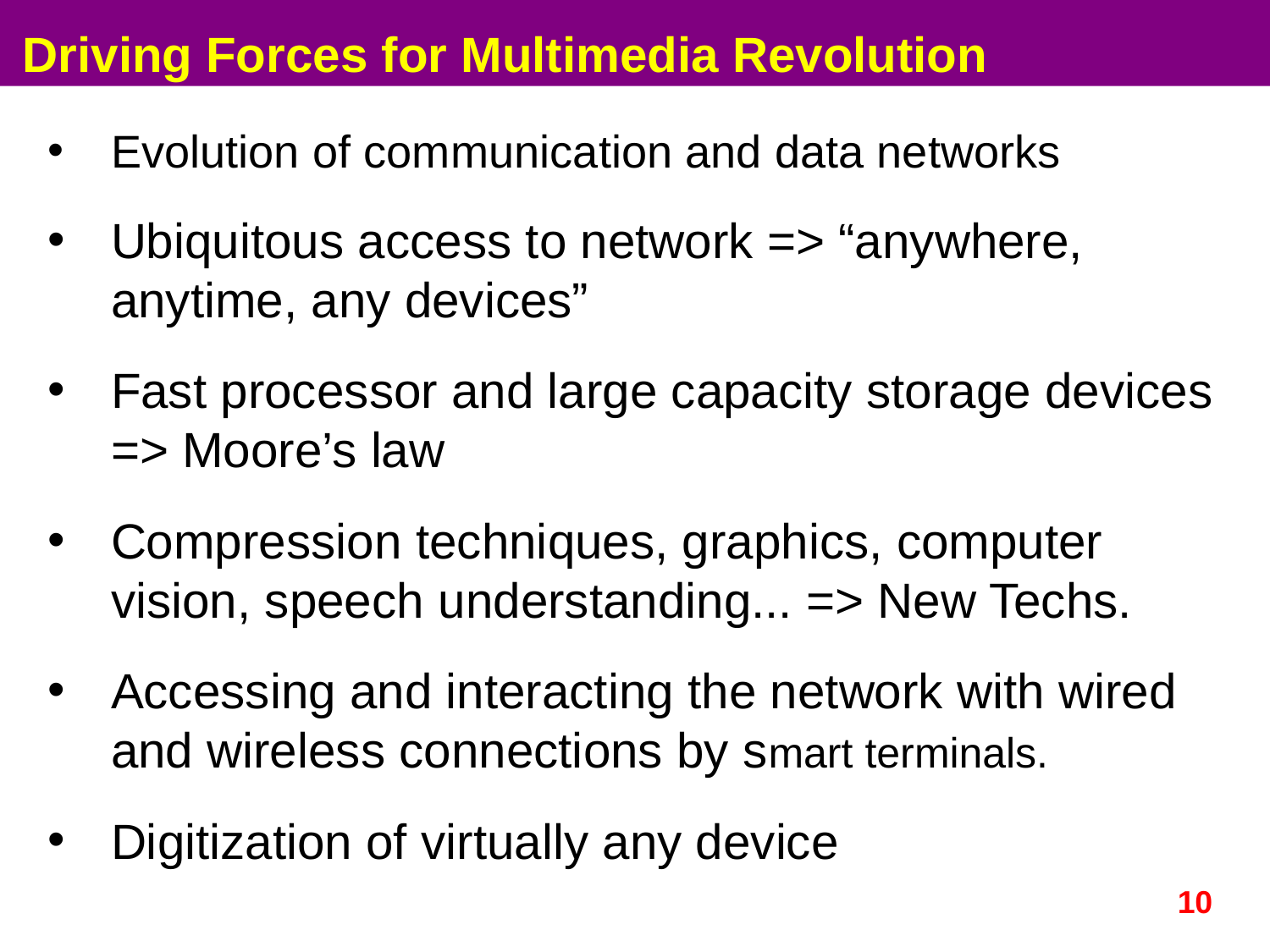

Driving Forces for Multimedia Revolution
Evolution of communication and data networks
Ubiquitous access to network => “anywhere, anytime, any devices”
Fast processor and large capacity storage devices => Moore’s law
Compression techniques, graphics, computer vision, speech understanding... => New Techs.
Accessing and interacting the network with wired and wireless connections by smart terminals.
Digitization of virtually any device
10